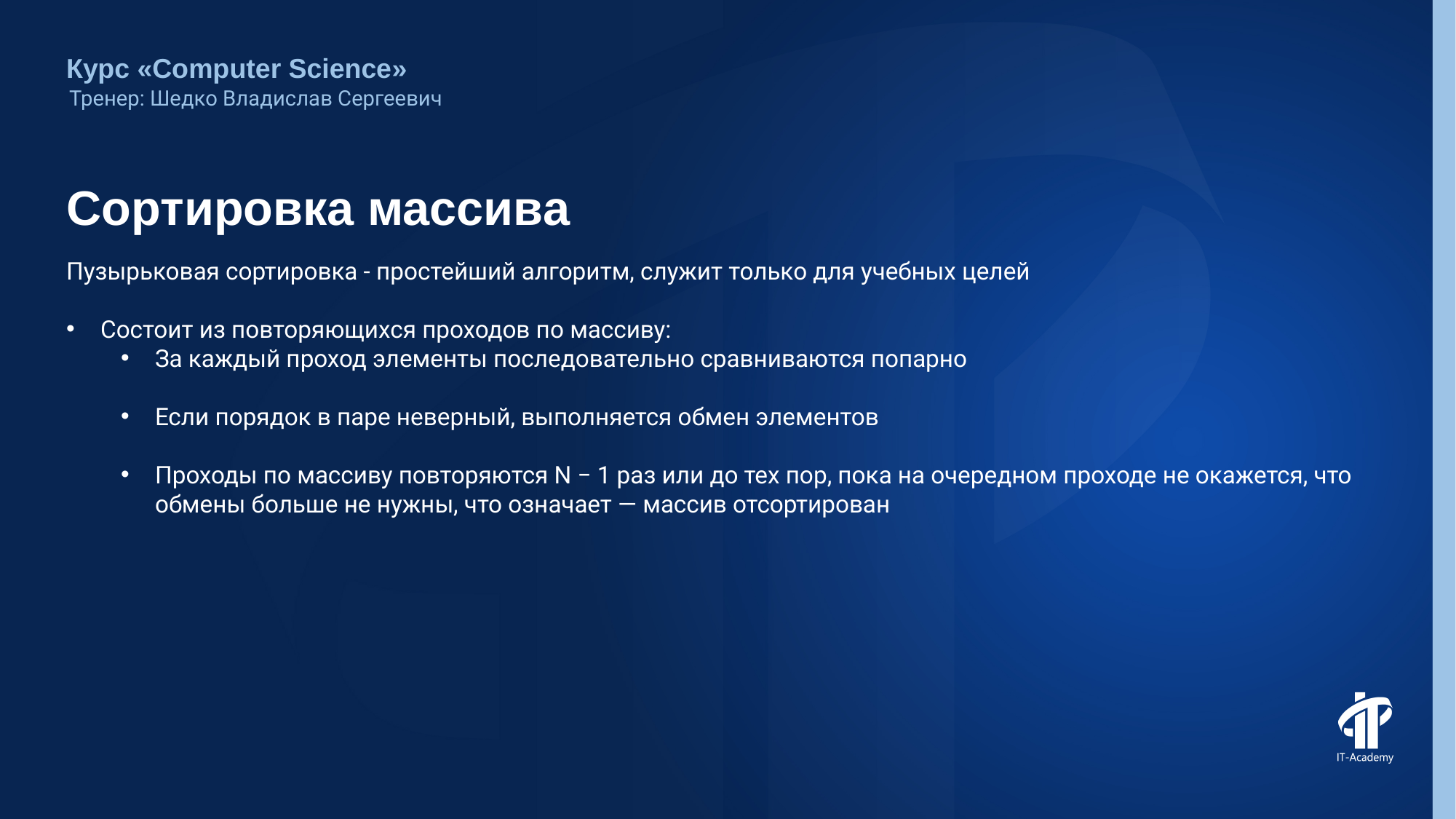

Курс «Computer Science»
Тренер: Шедко Владислав Сергеевич

# Сортировка массива
Пузырьковая сортировка - простейший алгоритм, служит только для учебных целей

Состоит из повторяющихся проходов по массиву:
За каждый проход элементы последовательно сравниваются попарно

Если порядок в паре неверный, выполняется обмен элементов

Проходы по массиву повторяются N − 1 раз или до тех пор, пока на очередном проходе не окажется, что обмены больше не нужны, что означает — массив отсортирован